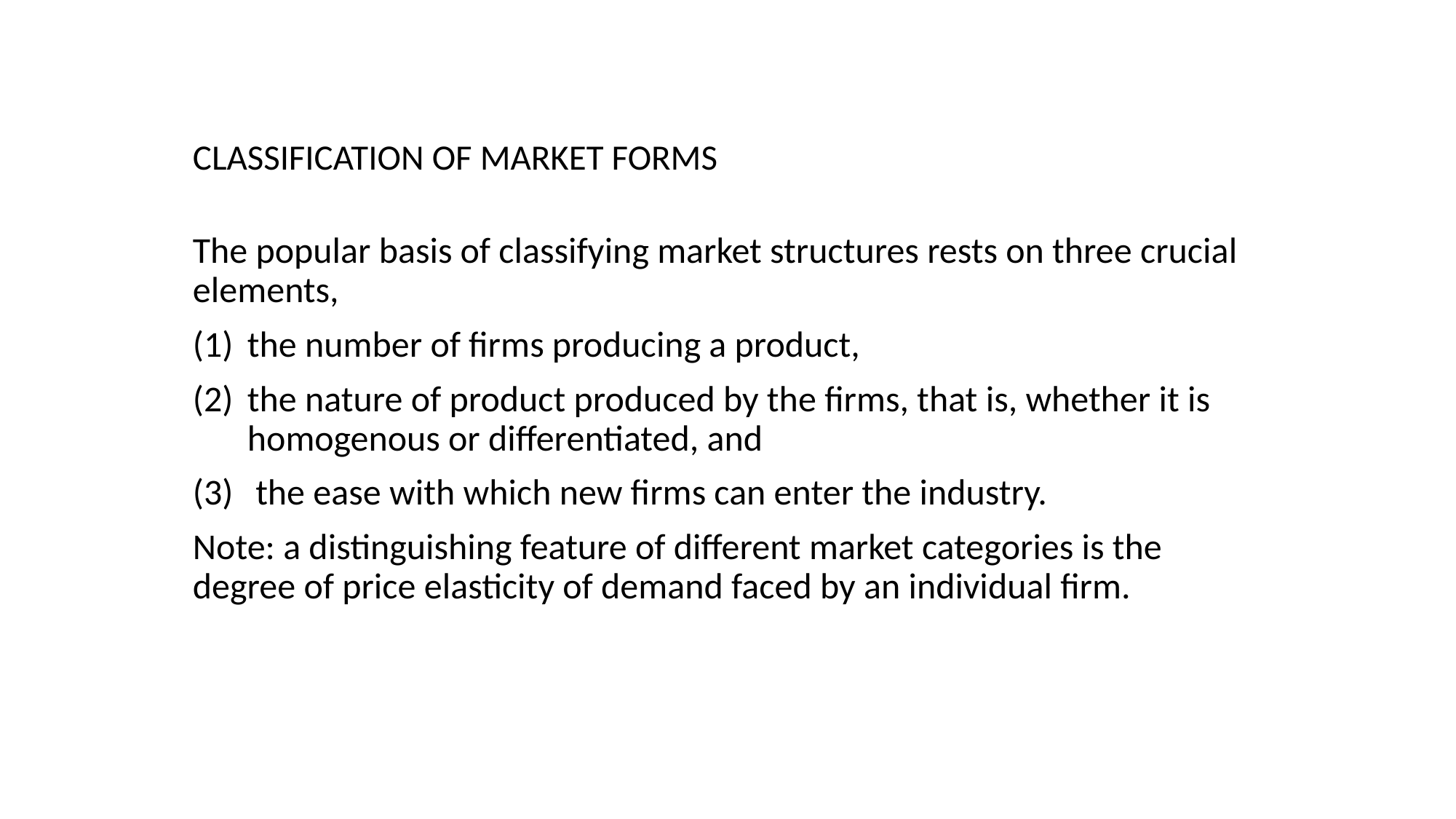

# CLASSIFICATION OF MARKET FORMS
The popular basis of classifying market structures rests on three crucial elements,
the number of firms producing a product,
the nature of product produced by the firms, that is, whether it is homogenous or differentiated, and
 the ease with which new firms can enter the industry.
Note: a distinguishing feature of different market categories is the degree of price elasticity of demand faced by an individual firm.